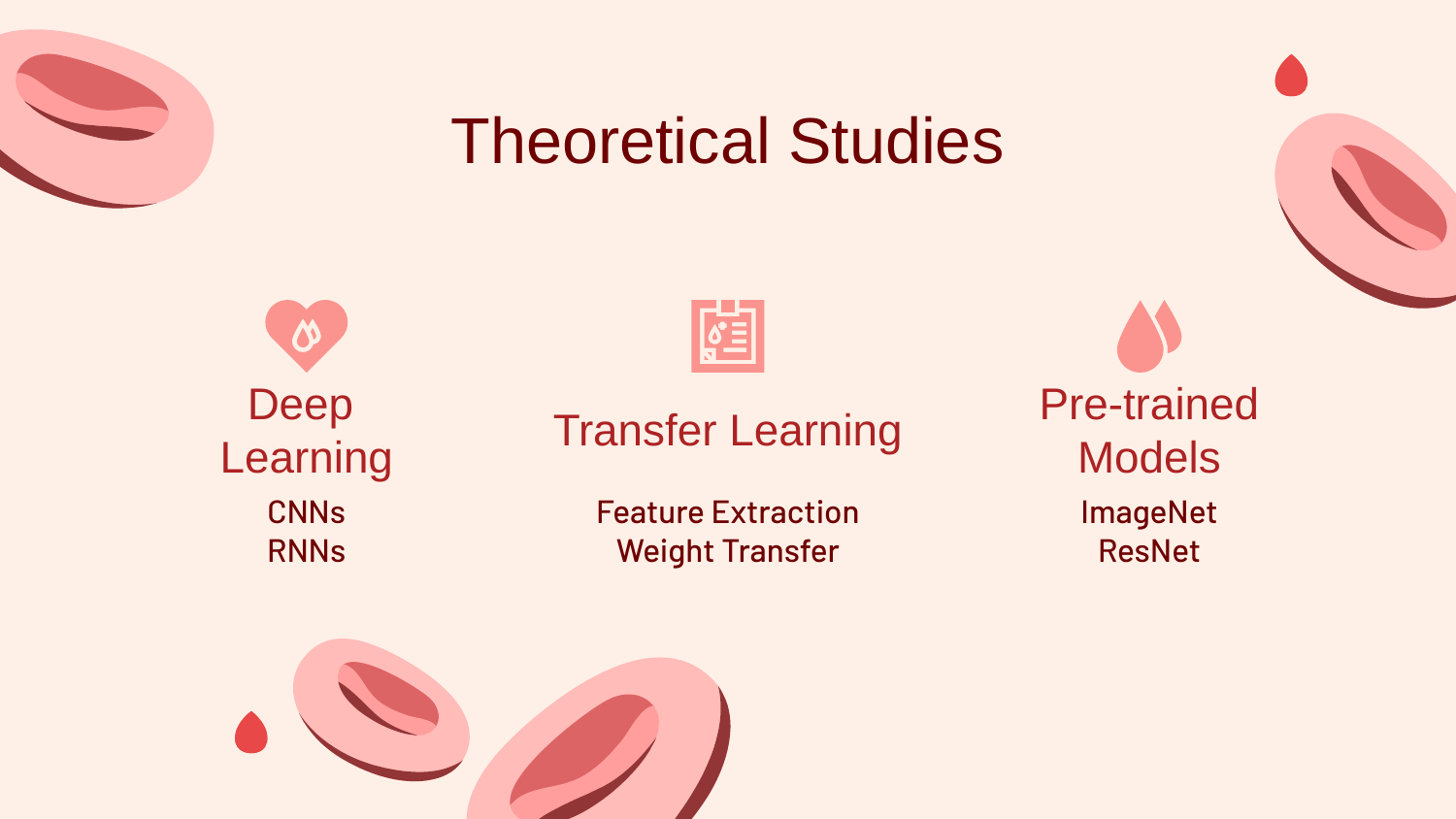

Theoretical Studies

# Deep Learning
Transfer Learning
Pre-trained Models
CNNs
RNNs
Feature Extraction
Weight Transfer
ImageNet
ResNet